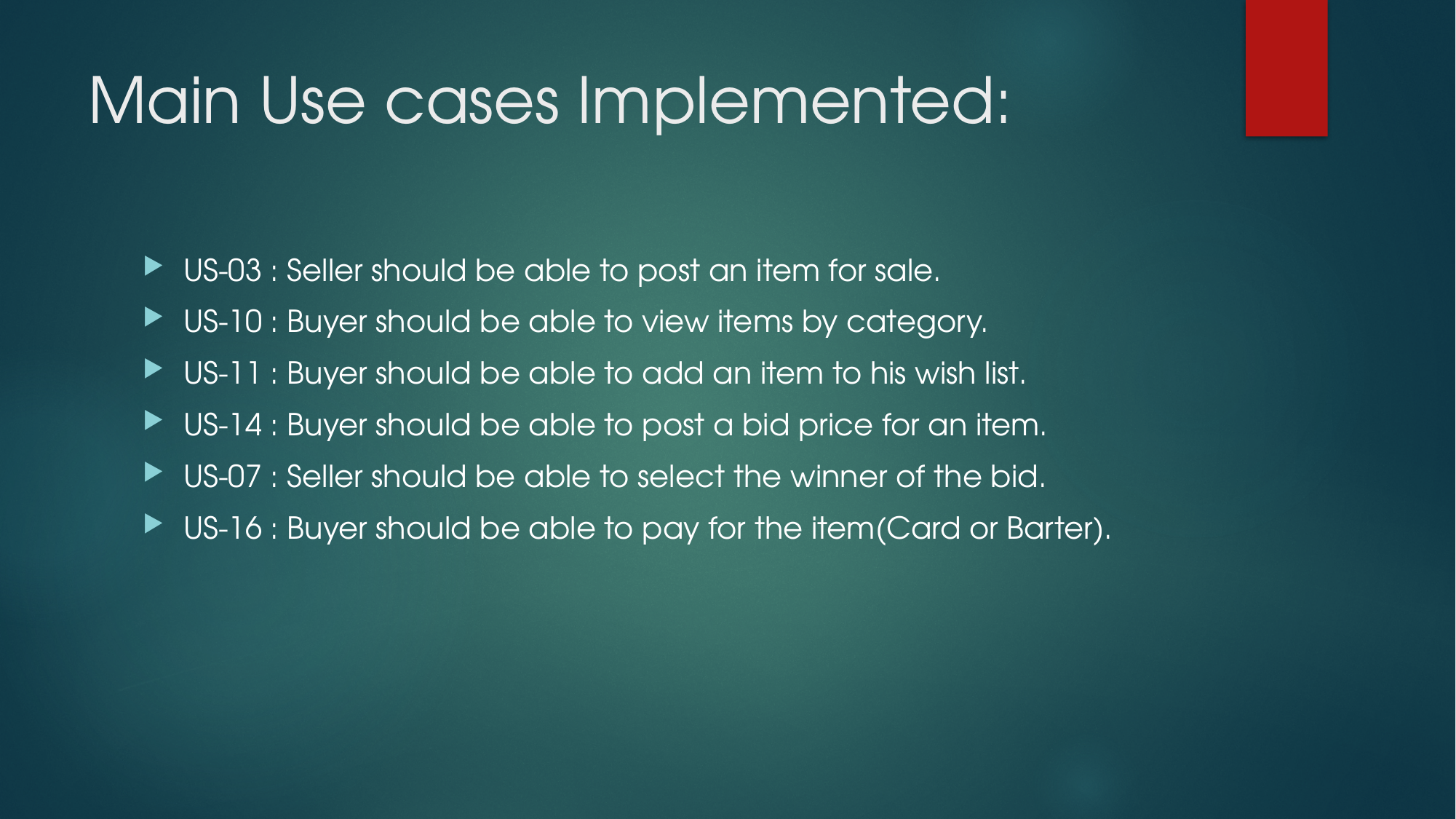

# Main Use cases Implemented:
US-03 : Seller should be able to post an item for sale.
US-10 : Buyer should be able to view items by category.
US-11 : Buyer should be able to add an item to his wish list.
US-14 : Buyer should be able to post a bid price for an item.
US-07 : Seller should be able to select the winner of the bid.
US-16 : Buyer should be able to pay for the item(Card or Barter).